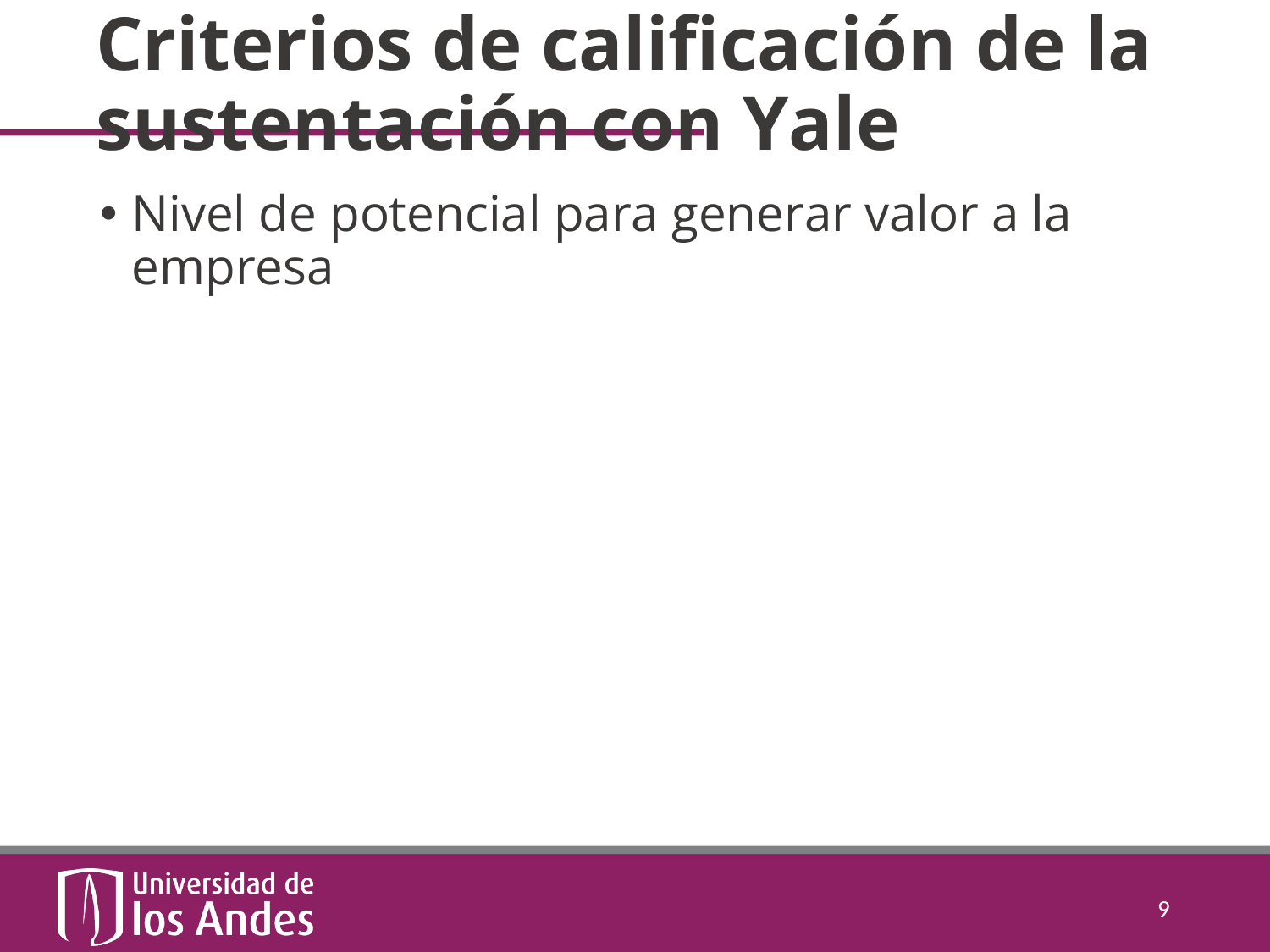

# Criterios de calificación de la sustentación con Yale
Nivel de potencial para generar valor a la empresa

9